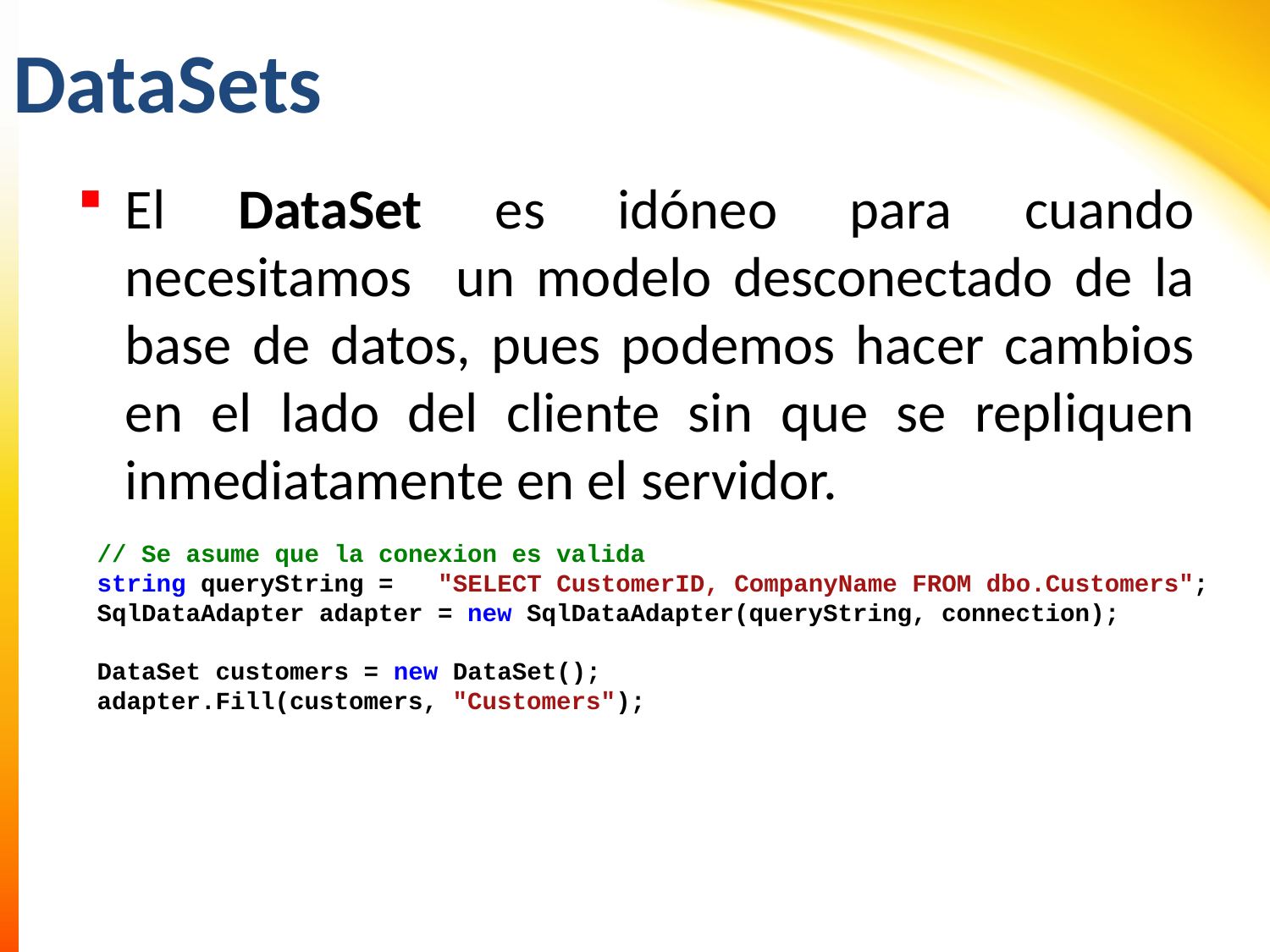

# DataSets
El DataSet es idóneo para cuando necesitamos  un modelo desconectado de la base de datos, pues podemos hacer cambios en el lado del cliente sin que se repliquen inmediatamente en el servidor.

// Se asume que la conexion es valida
string queryString =   "SELECT CustomerID, CompanyName FROM dbo.Customers";
SqlDataAdapter adapter = new SqlDataAdapter(queryString, connection);

DataSet customers = new DataSet();
adapter.Fill(customers, "Customers");